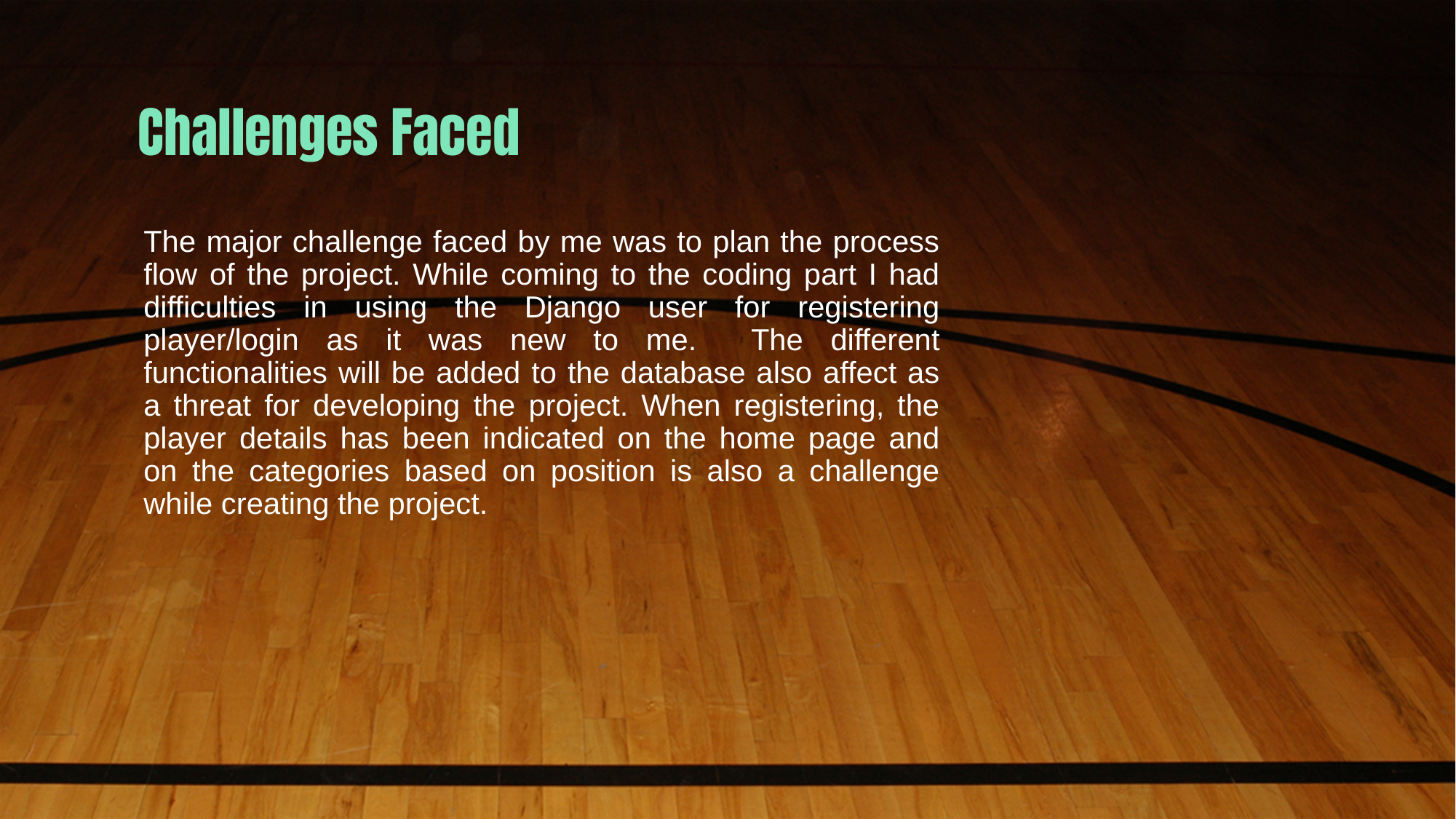

# Challenges Faced
The major challenge faced by me was to plan the process flow of the project. While coming to the coding part I had difficulties in using the Django user for registering player/login as it was new to me.  The different functionalities will be added to the database also affect as a threat for developing the project. When registering, the player details has been indicated on the home page and on the categories based on position is also a challenge while creating the project.